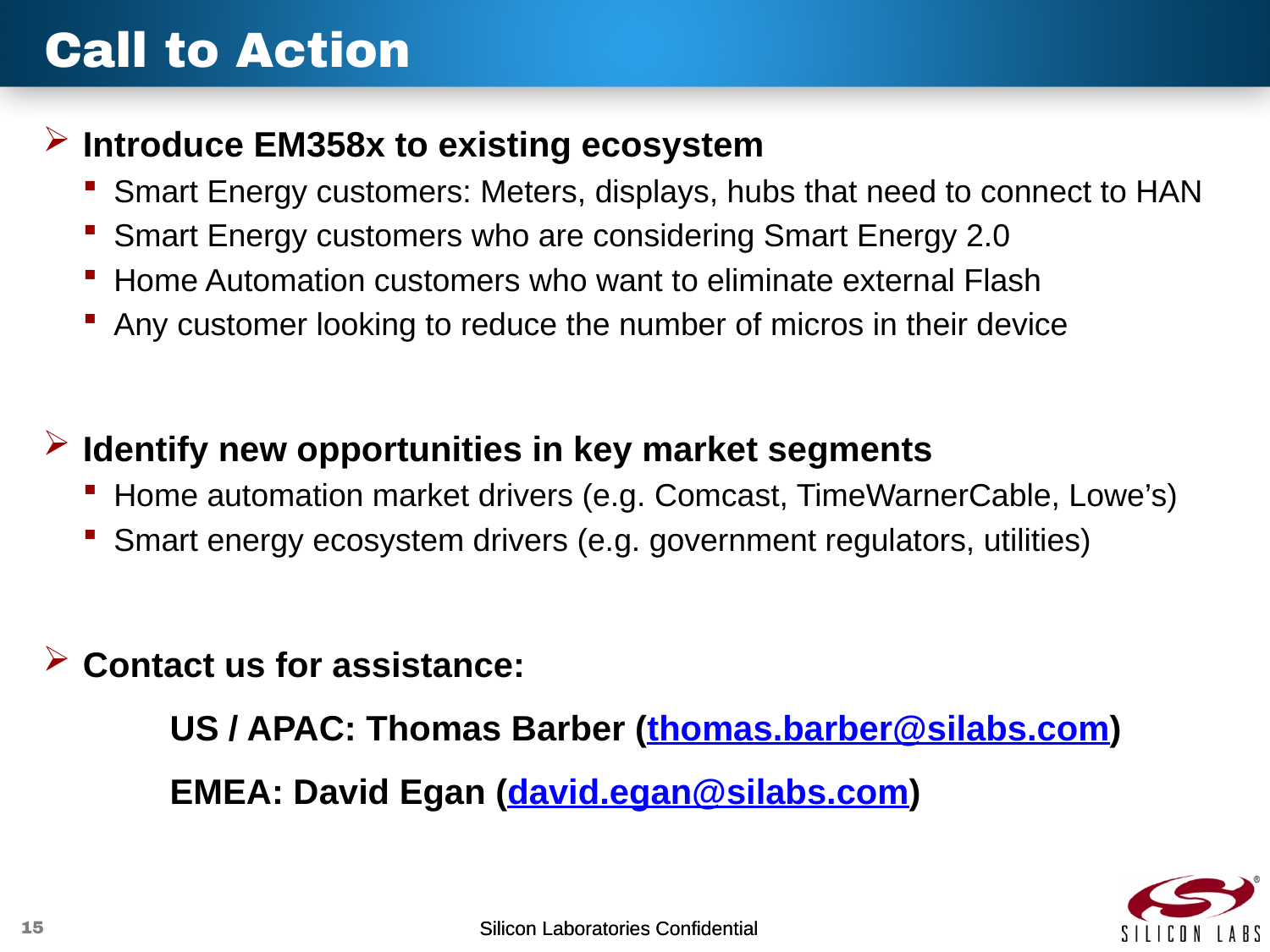

# Call to Action
Introduce EM358x to existing ecosystem
Smart Energy customers: Meters, displays, hubs that need to connect to HAN
Smart Energy customers who are considering Smart Energy 2.0
Home Automation customers who want to eliminate external Flash
Any customer looking to reduce the number of micros in their device

Identify new opportunities in key market segments
Home automation market drivers (e.g. Comcast, TimeWarnerCable, Lowe’s)
Smart energy ecosystem drivers (e.g. government regulators, utilities)

Contact us for assistance:
	US / APAC: Thomas Barber (thomas.barber@silabs.com)
	EMEA: David Egan (david.egan@silabs.com)